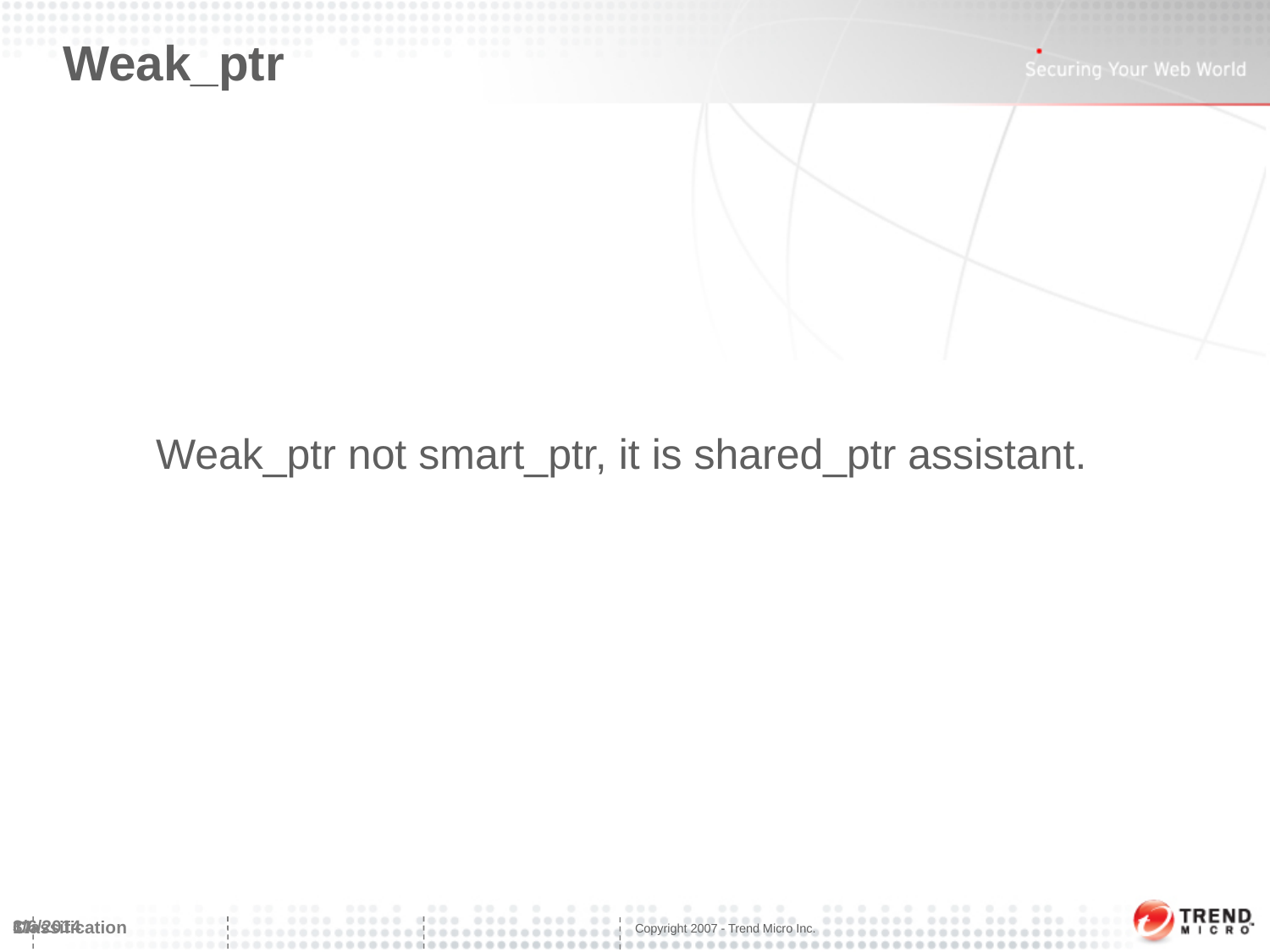

# Weak_ptr

Weak_ptr not smart_ptr, it is shared_ptr assistant.
3/6/2014
17
Classification